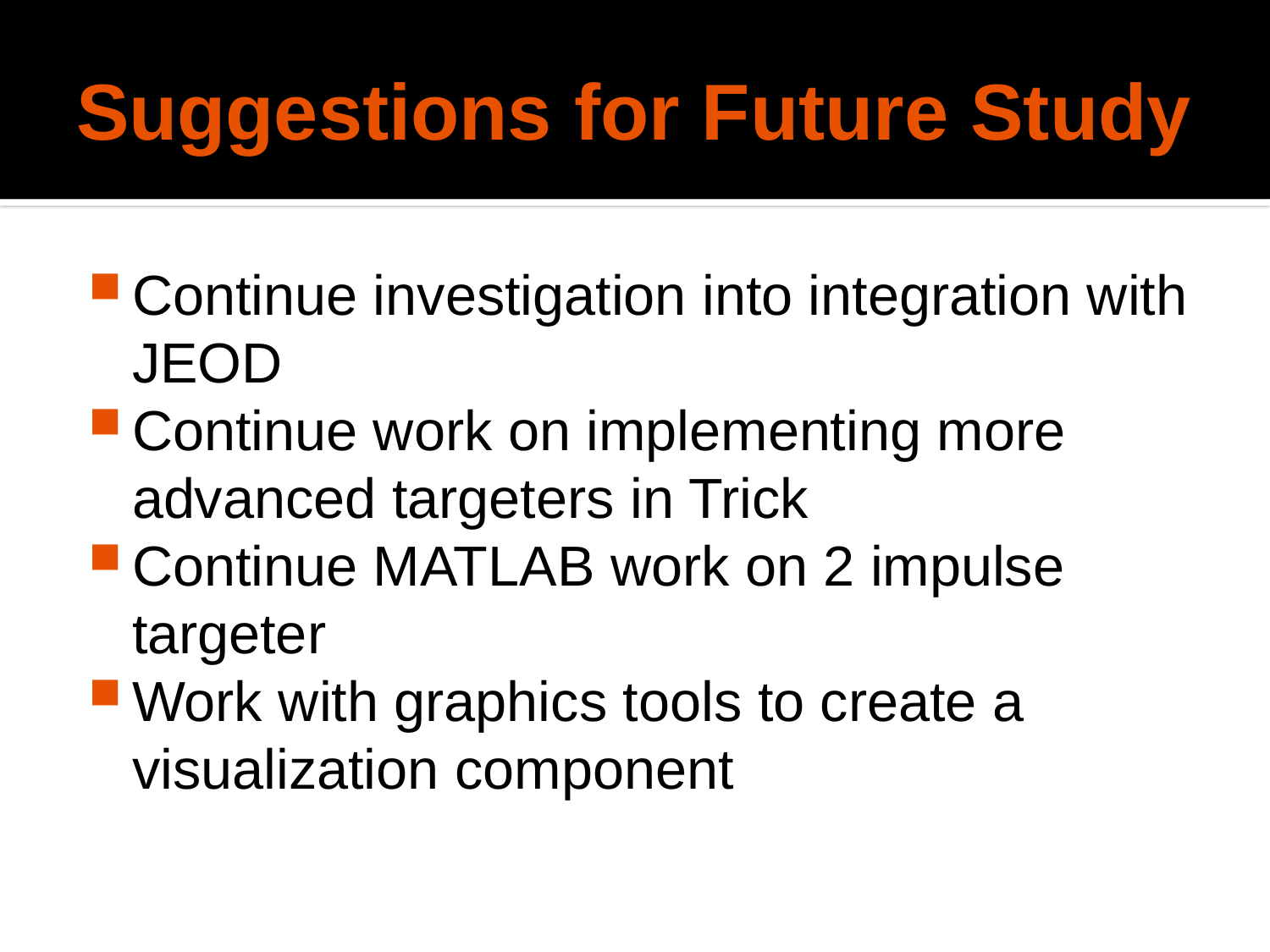

# Suggestions for Future Study
Continue investigation into integration with JEOD
Continue work on implementing more advanced targeters in Trick
Continue MATLAB work on 2 impulse targeter
Work with graphics tools to create a visualization component